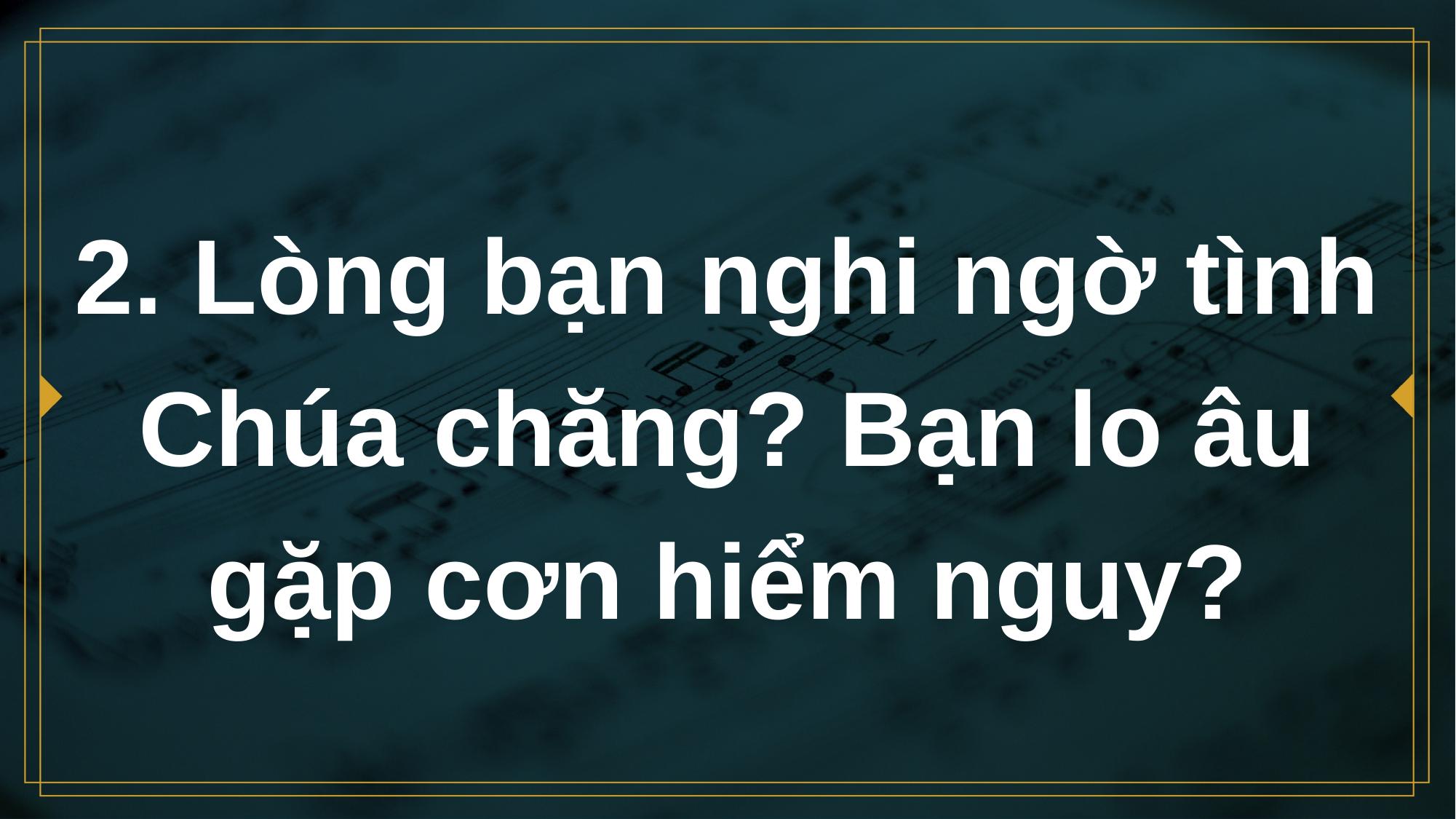

# 2. Lòng bạn nghi ngờ tình Chúa chăng? Bạn lo âu gặp cơn hiểm nguy?